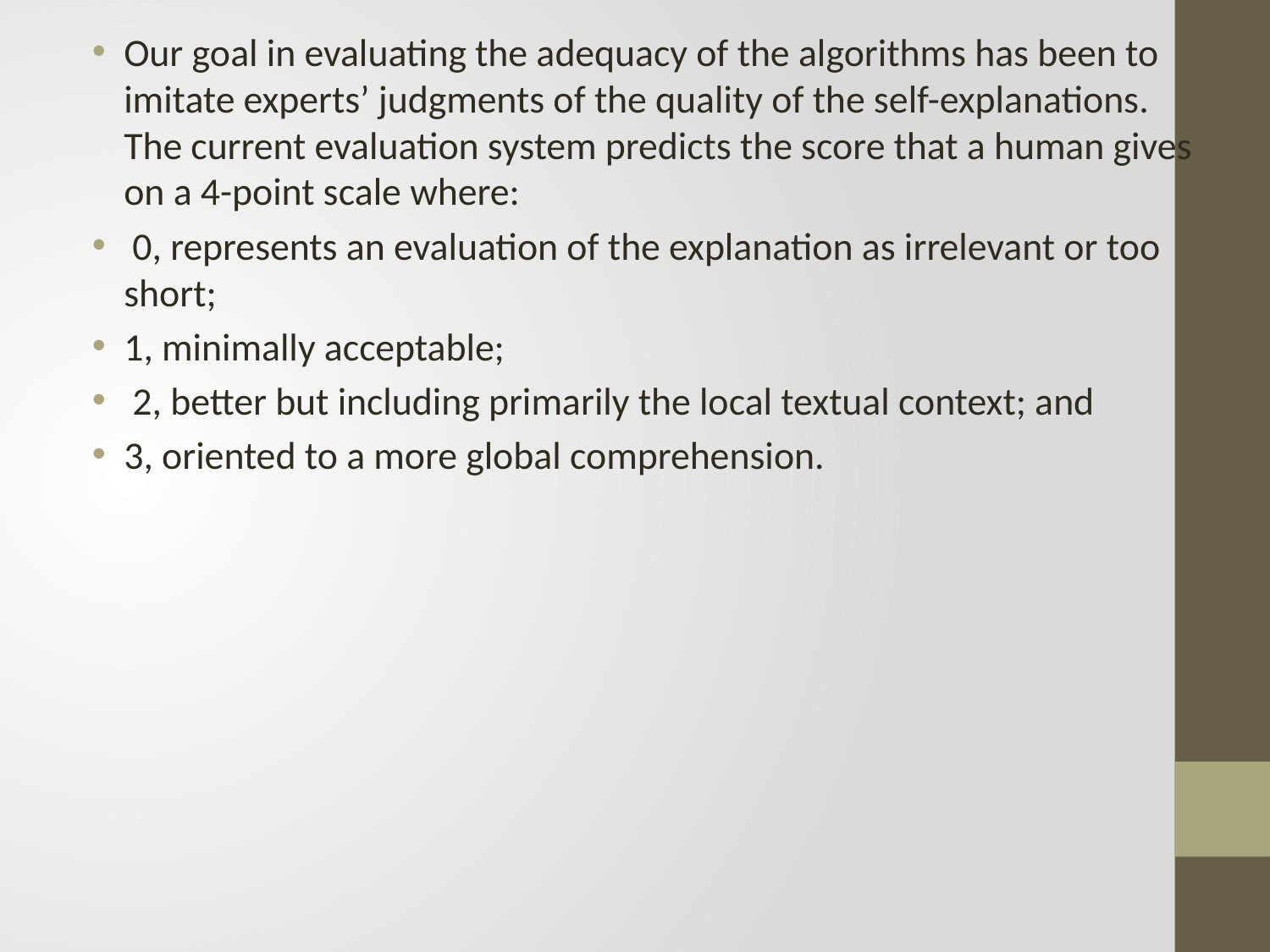

Our goal in evaluating the adequacy of the algorithms has been to imitate experts’ judgments of the quality of the self-explanations. The current evaluation system predicts the score that a human gives on a 4-point scale where:
 0, represents an evaluation of the explanation as irrelevant or too short;
1, minimally acceptable;
 2, better but including primarily the local textual context; and
3, oriented to a more global comprehension.